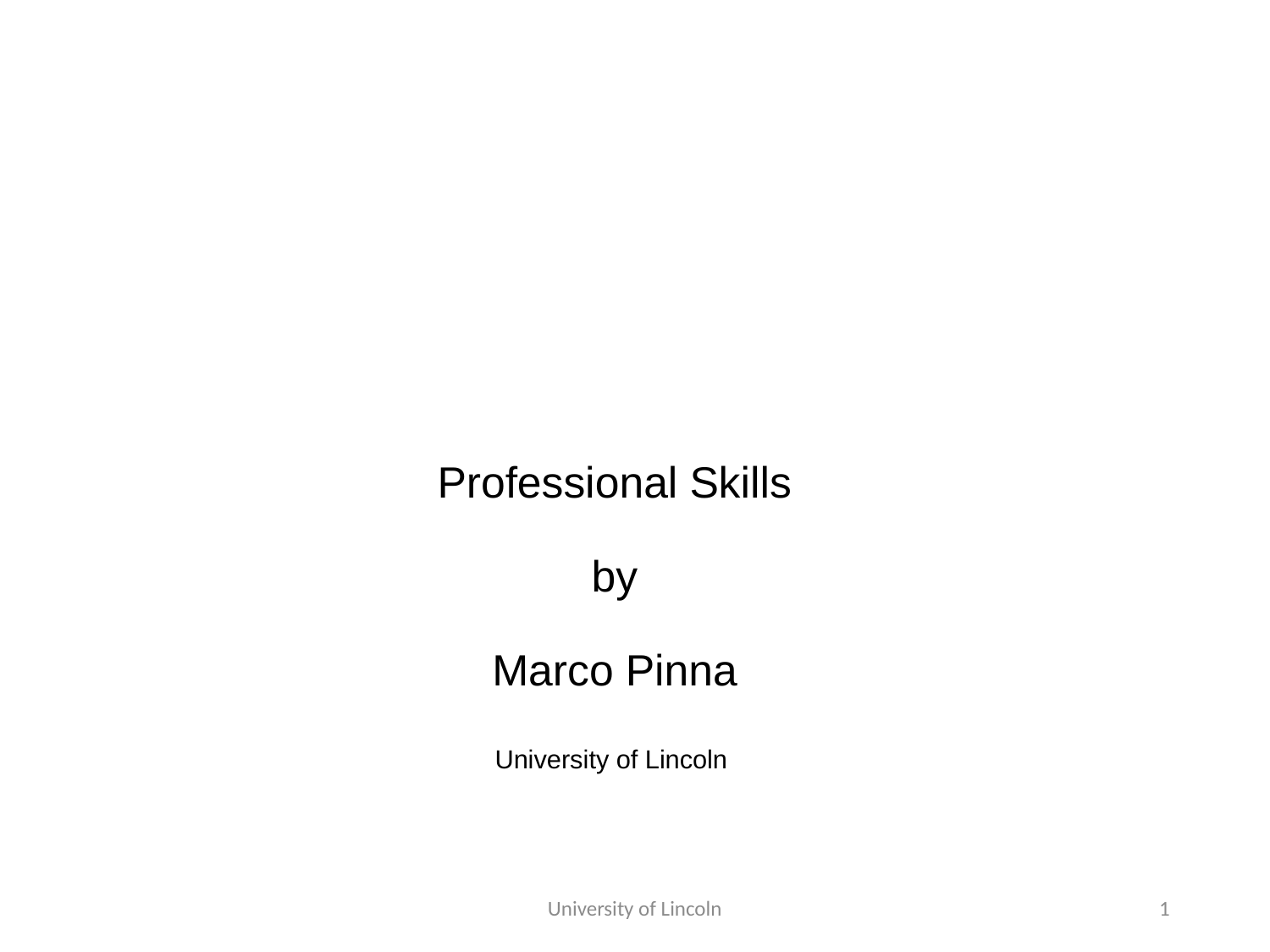

# Professional Skills by Marco Pinna University of Lincoln
University of Lincoln
1